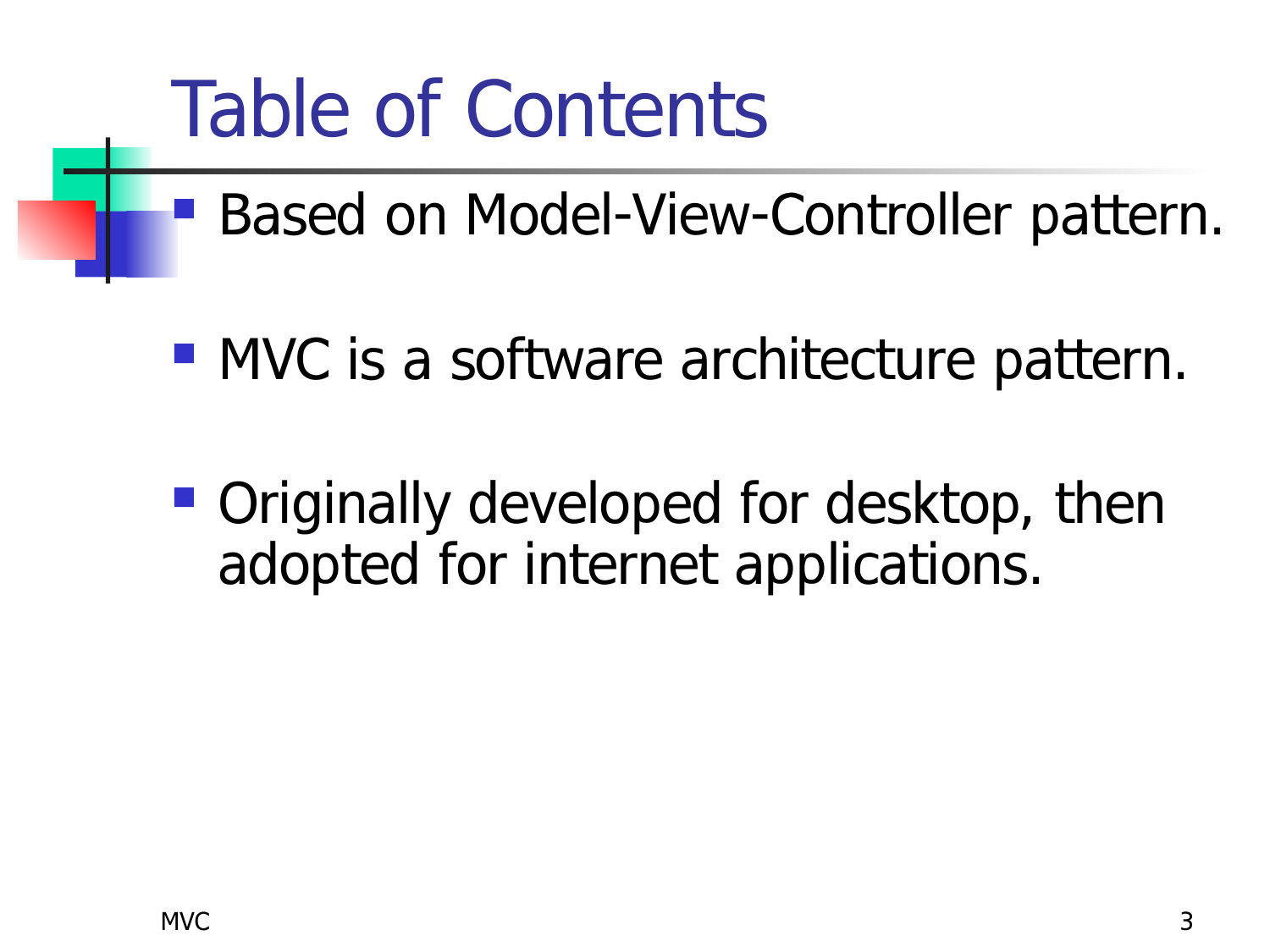

# Table of Contents
Based on Model-View-Controller pattern.

MVC is a software architecture pattern.

Originally developed for desktop, then adopted for internet applications.
MVC
3